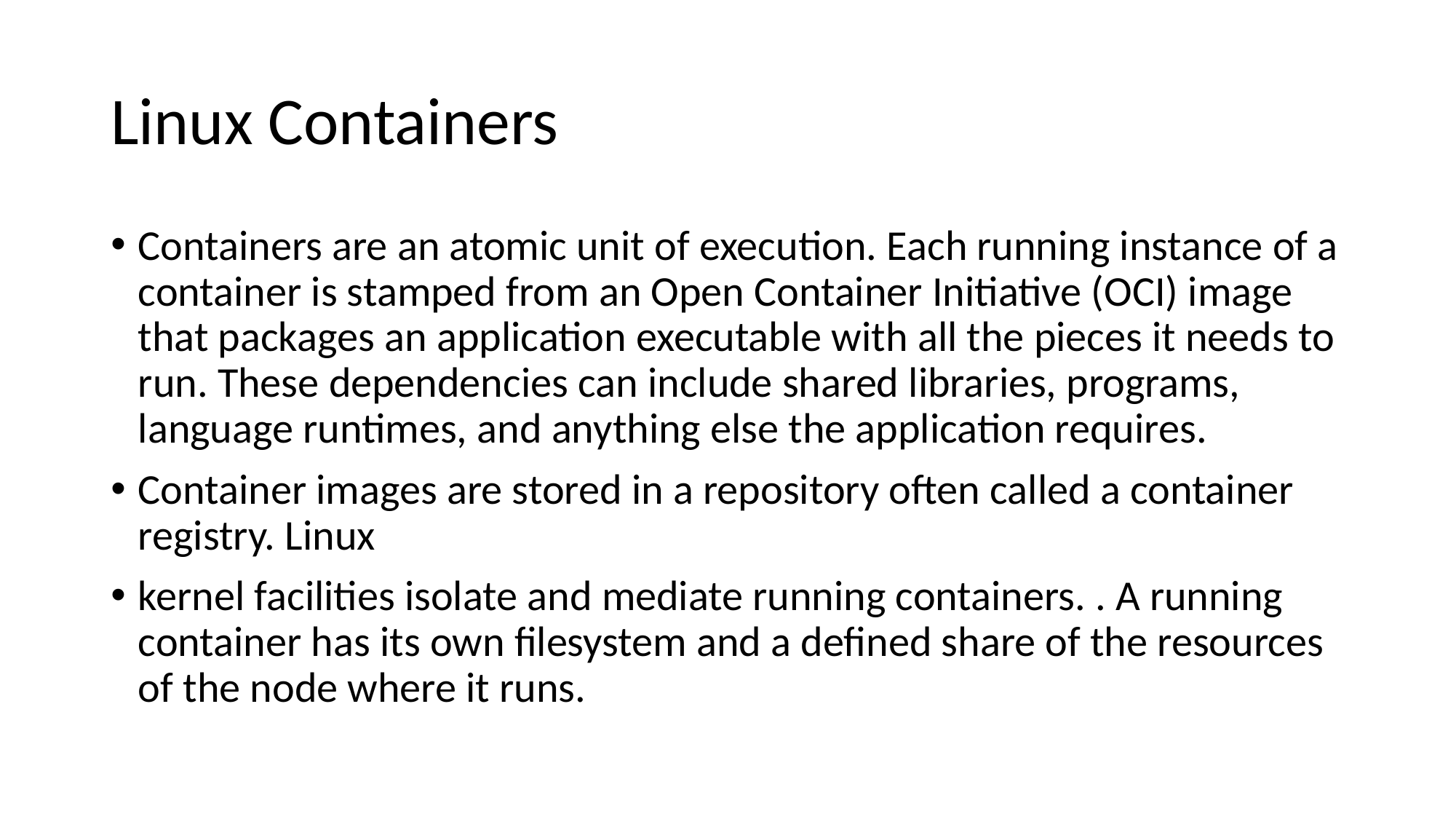

# Linux Containers
Containers are an atomic unit of execution. Each running instance of a container is stamped from an Open Container Initiative (OCI) image that packages an application executable with all the pieces it needs to run. These dependencies can include shared libraries, programs, language runtimes, and anything else the application requires.
Container images are stored in a repository often called a container registry. Linux
kernel facilities isolate and mediate running containers. . A running container has its own filesystem and a defined share of the resources of the node where it runs.